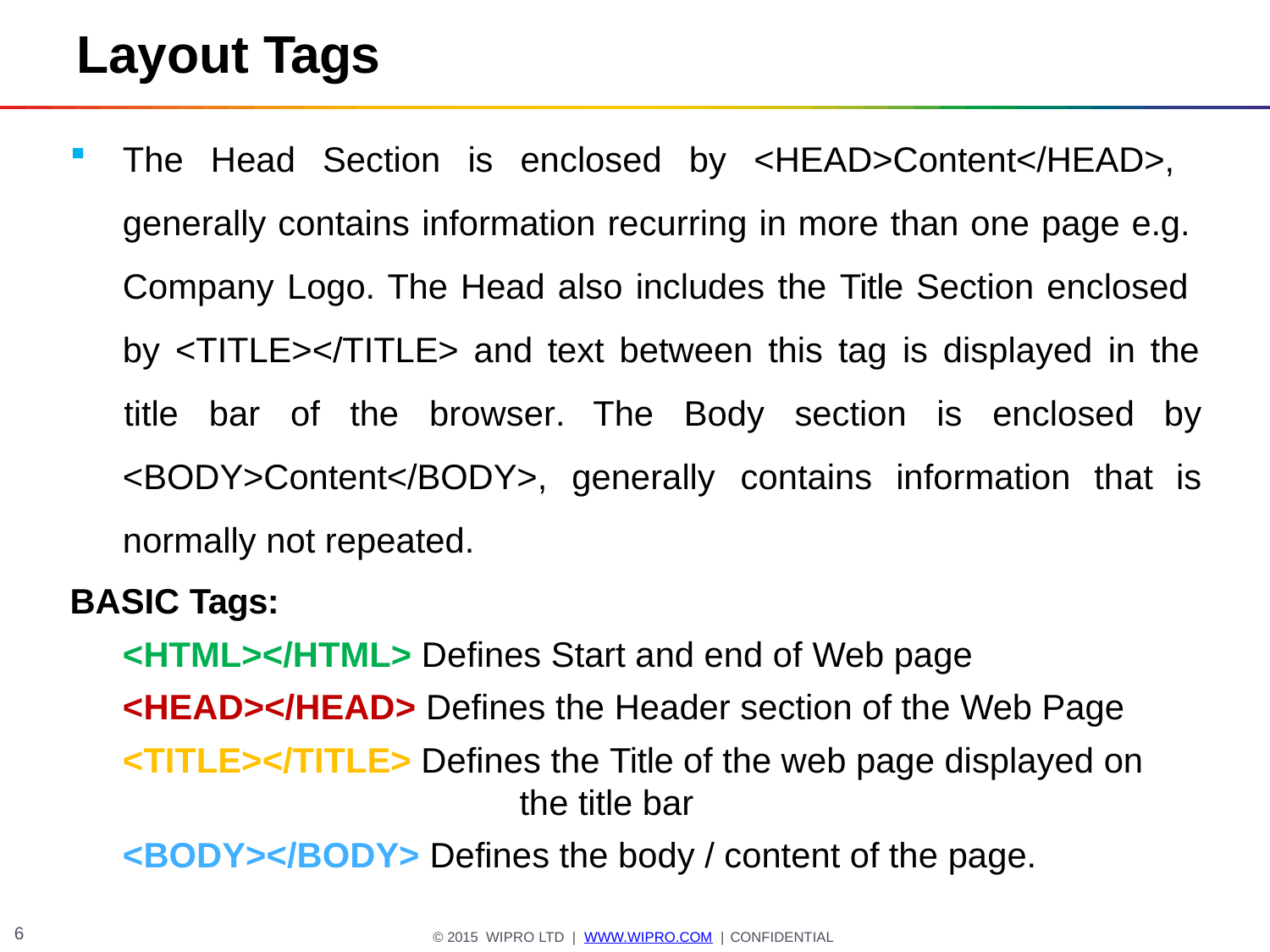

# Layout Tags
The Head Section is enclosed by <HEAD>Content</HEAD>,  generally contains information recurring in more than one page e.g.  Company Logo. The Head also includes the Title Section enclosed  by <TITLE></TITLE> and text between this tag is displayed in the
title	bar	of	the	browser.	The	Body	section	is	enclosed	by
is
<BODY>Content</BODY>,
normally not repeated.
BASIC Tags:
generally	contains	information	that
<HTML></HTML> Defines Start and end of Web page
<HEAD></HEAD> Defines the Header section of the Web Page
<TITLE></TITLE> Defines the Title of the web page displayed on
the title bar
<BODY></BODY> Defines the body / content of the page.
6
© 2015  WIPRO LTD  |  WWW.WIPRO.COM  | CONFIDENTIAL